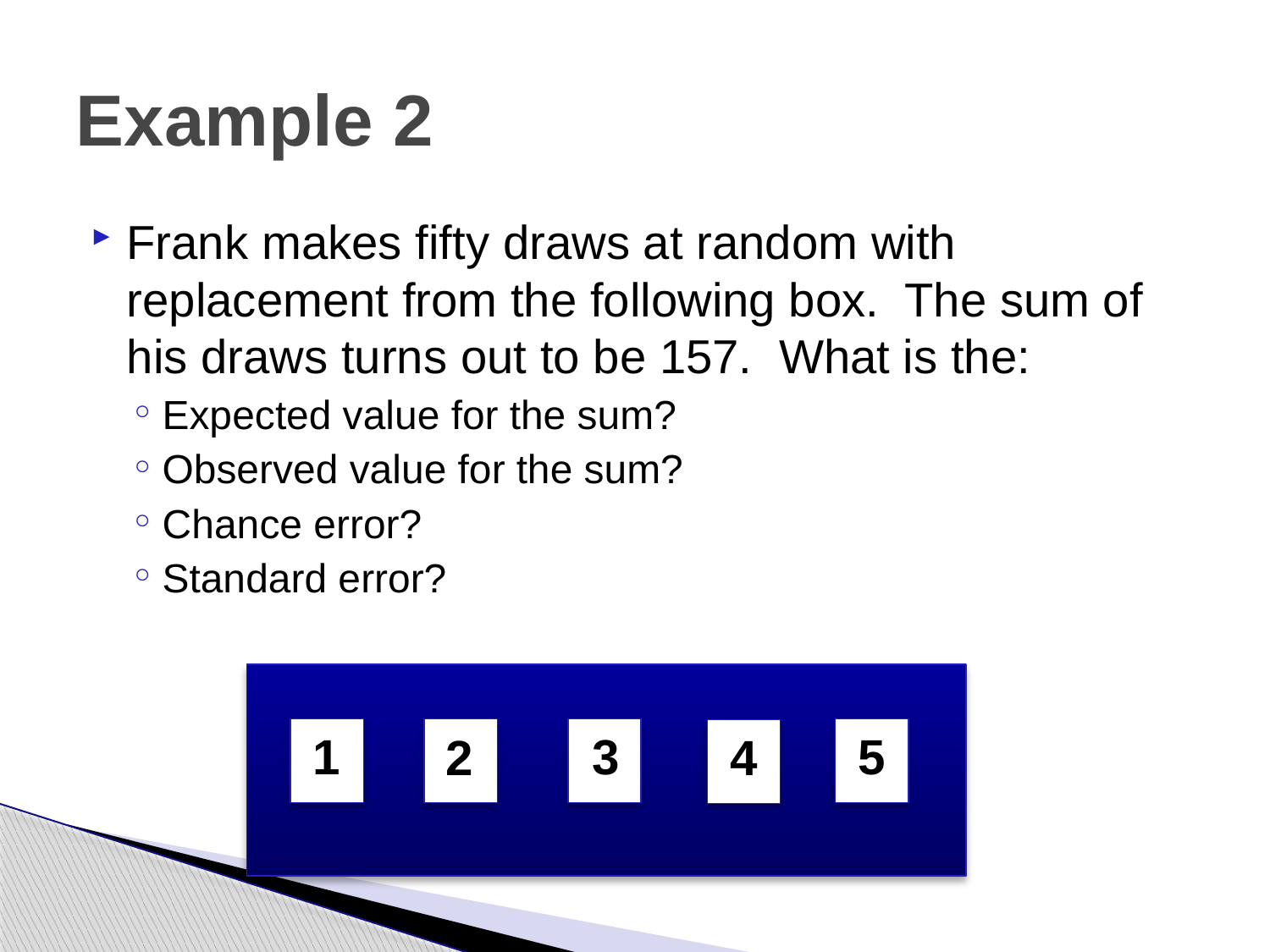

# Example 2
Frank makes fifty draws at random with replacement from the following box.  The sum of his draws turns out to be 157.  What is the:
Expected value for the sum?
Observed value for the sum?
Chance error?
Standard error?

3

5
1
2

4